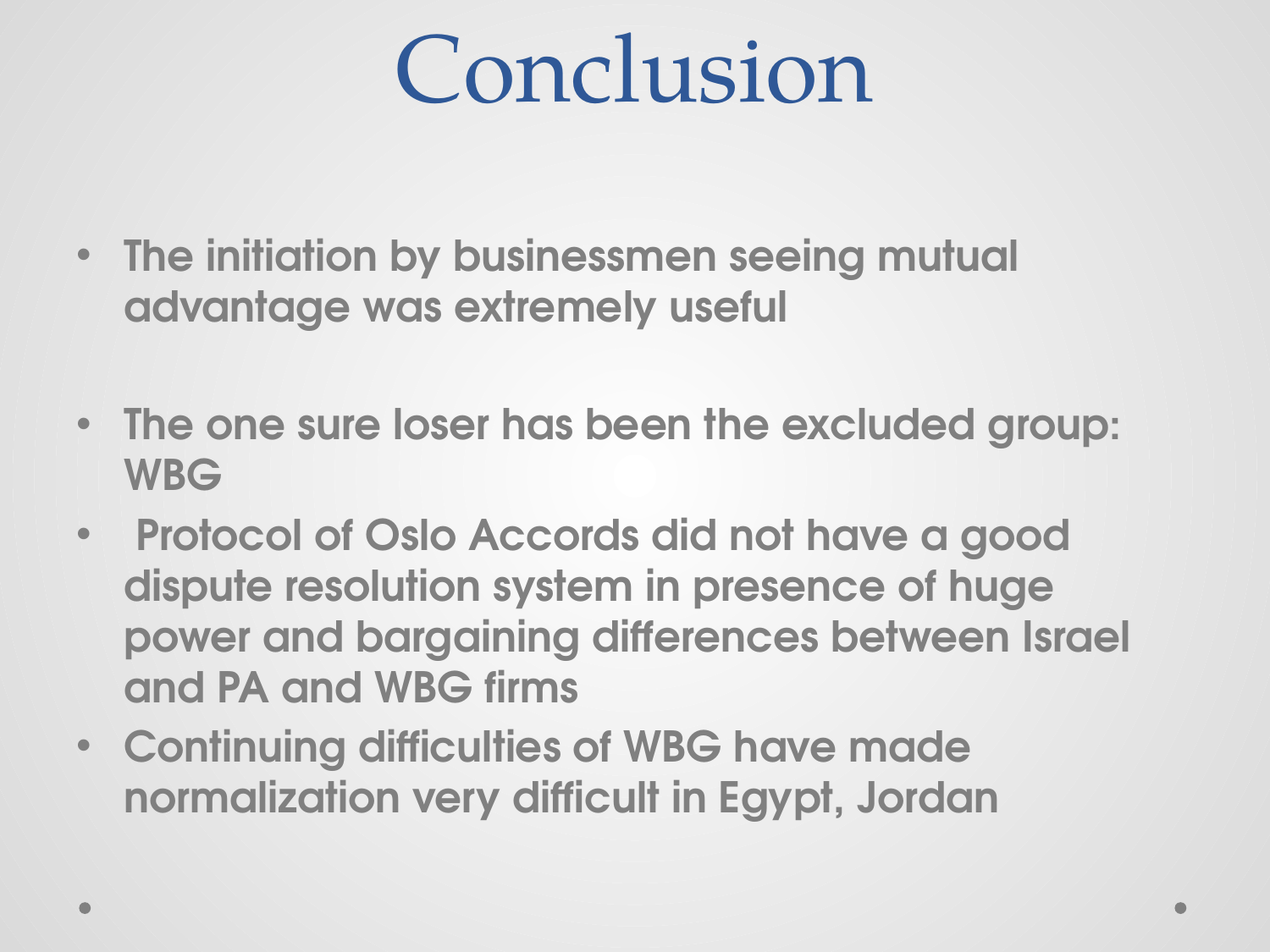

# Conclusion
The initiation by businessmen seeing mutual advantage was extremely useful

The one sure loser has been the excluded group: WBG
 Protocol of Oslo Accords did not have a good dispute resolution system in presence of huge power and bargaining differences between Israel and PA and WBG firms
Continuing difficulties of WBG have made normalization very difficult in Egypt, Jordan